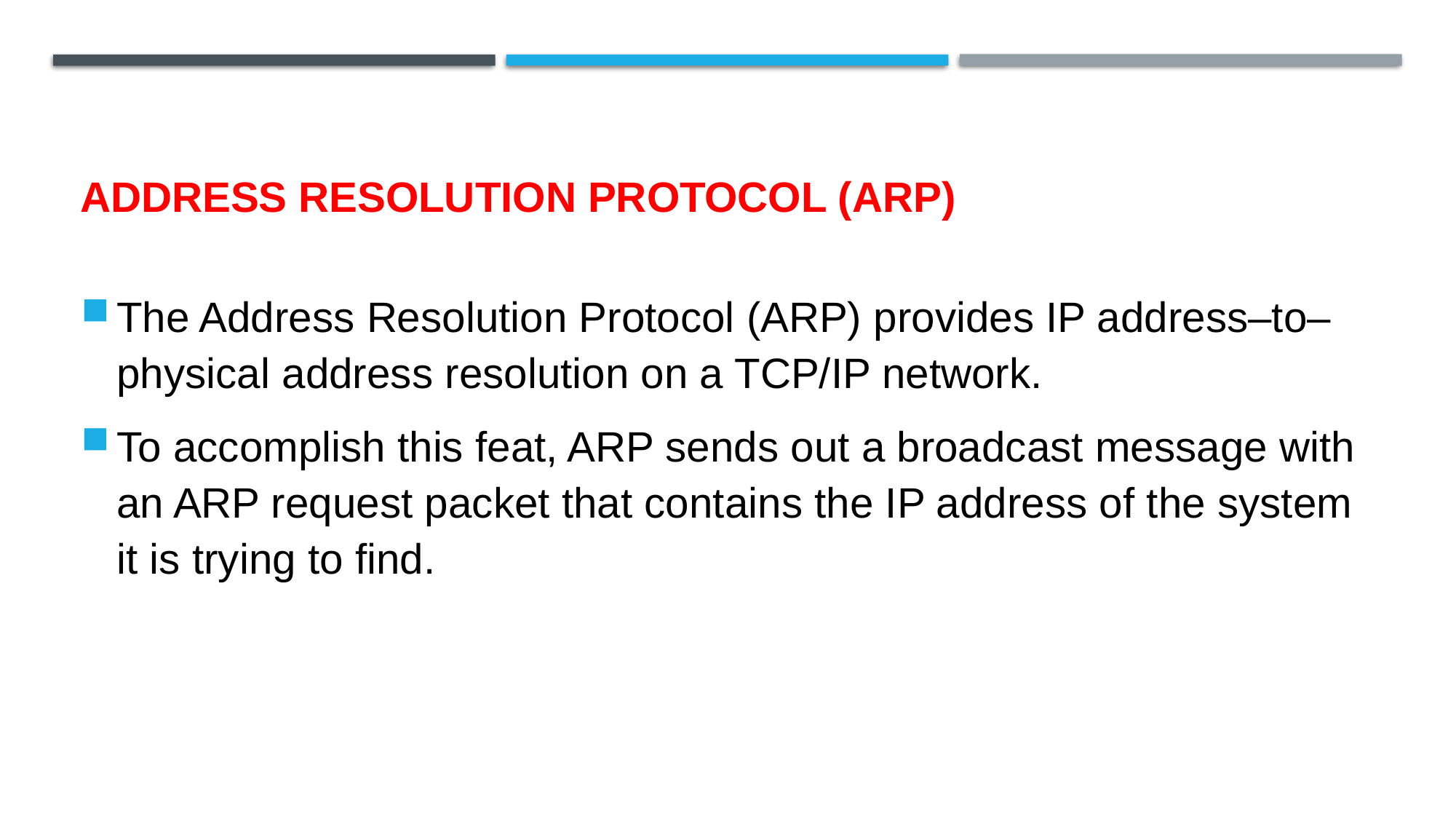

# Address Resolution Protocol (ARP)
The Address Resolution Protocol (ARP) provides IP address–to–physical address resolution on a TCP/IP network.
To accomplish this feat, ARP sends out a broadcast message with an ARP request packet that contains the IP address of the system it is trying to find.